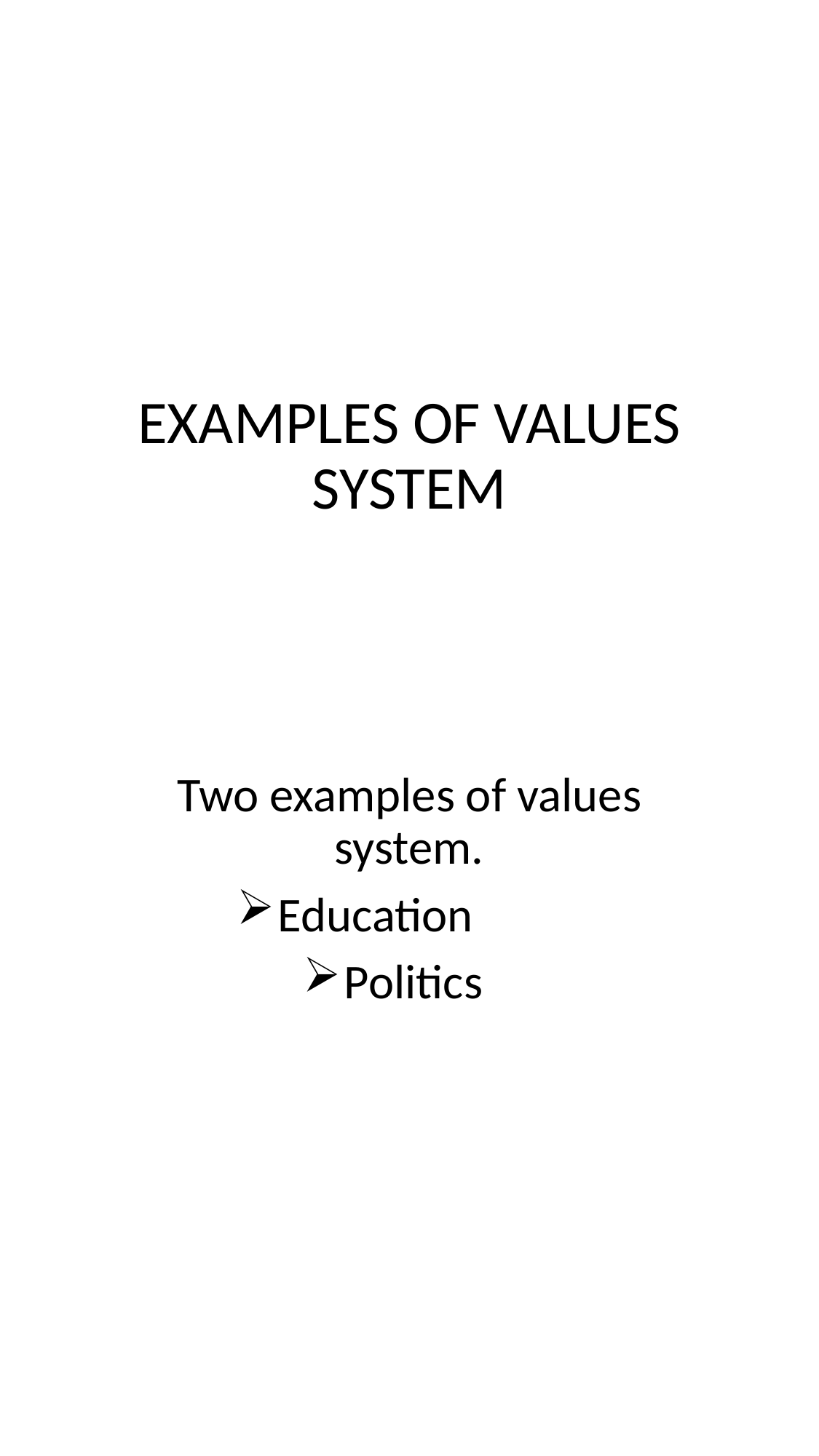

# EXAMPLES OF VALUES SYSTEM
Two examples of values system.
Education
Politics